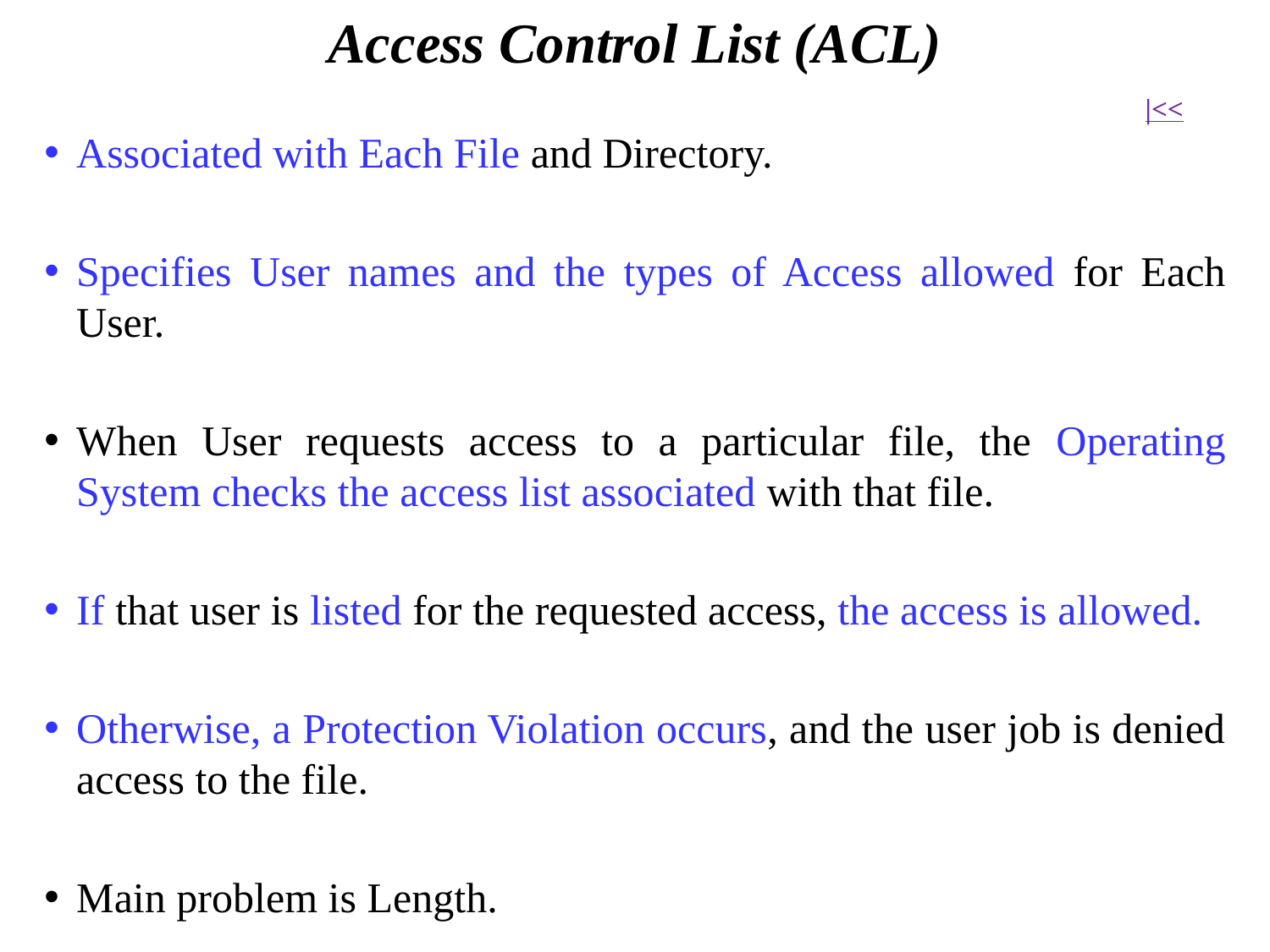

Access Control List (ACL)
|<<
Associated with Each File and Directory.

Specifies User names and the types of Access allowed for Each User.

When User requests access to a particular file, the Operating System checks the access list associated with that file.

If that user is listed for the requested access, the access is allowed.

Otherwise, a Protection Violation occurs, and the user job is denied access to the file.

Main problem is Length.